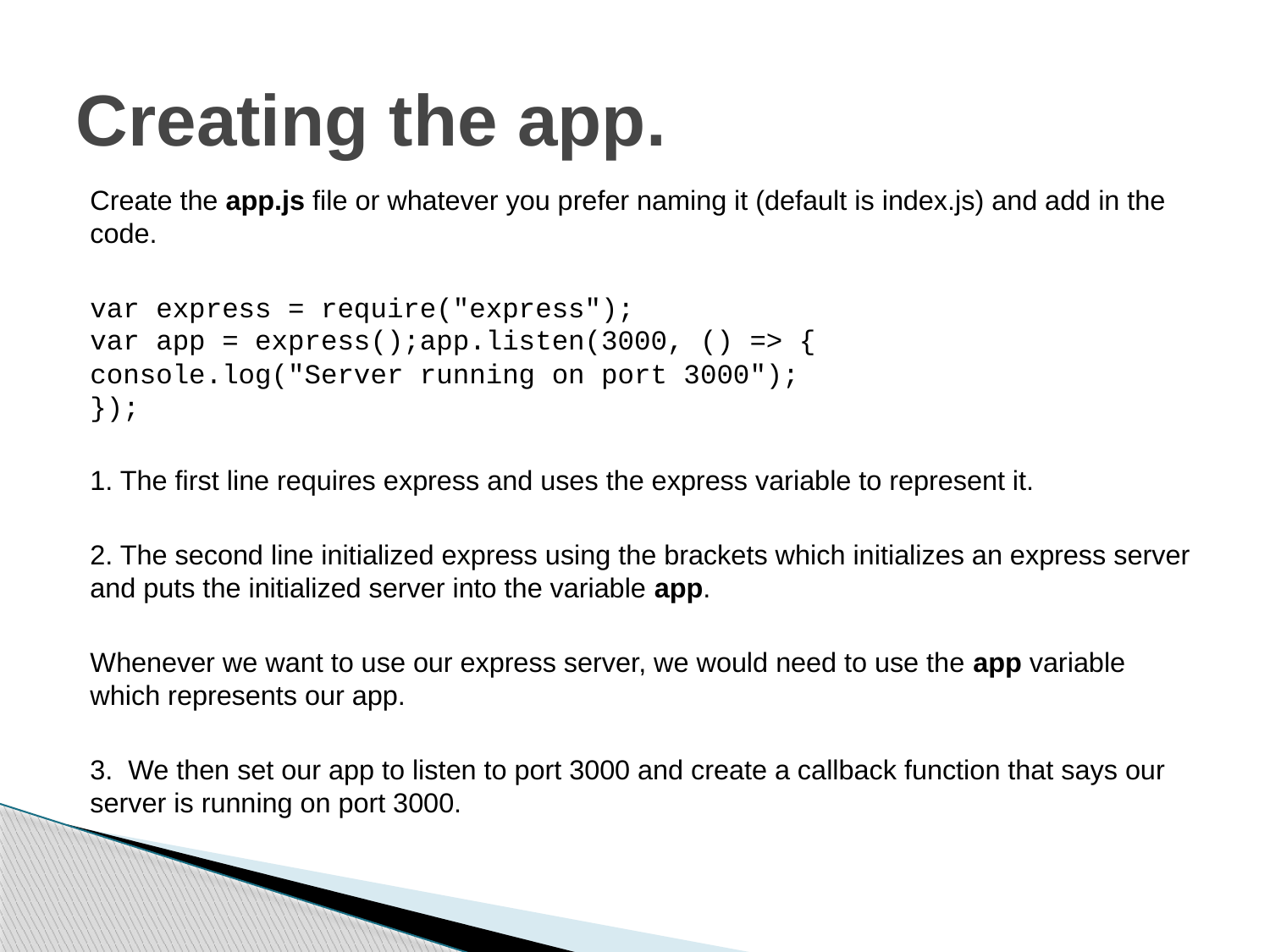

# Creating the app.
Create the app.js file or whatever you prefer naming it (default is index.js) and add in the code.

var express = require("express");
var app = express();app.listen(3000, () => {
console.log("Server running on port 3000");
});

1. The first line requires express and uses the express variable to represent it.

2. The second line initialized express using the brackets which initializes an express server and puts the initialized server into the variable app.

Whenever we want to use our express server, we would need to use the app variable which represents our app.

3.  We then set our app to listen to port 3000 and create a callback function that says our server is running on port 3000.